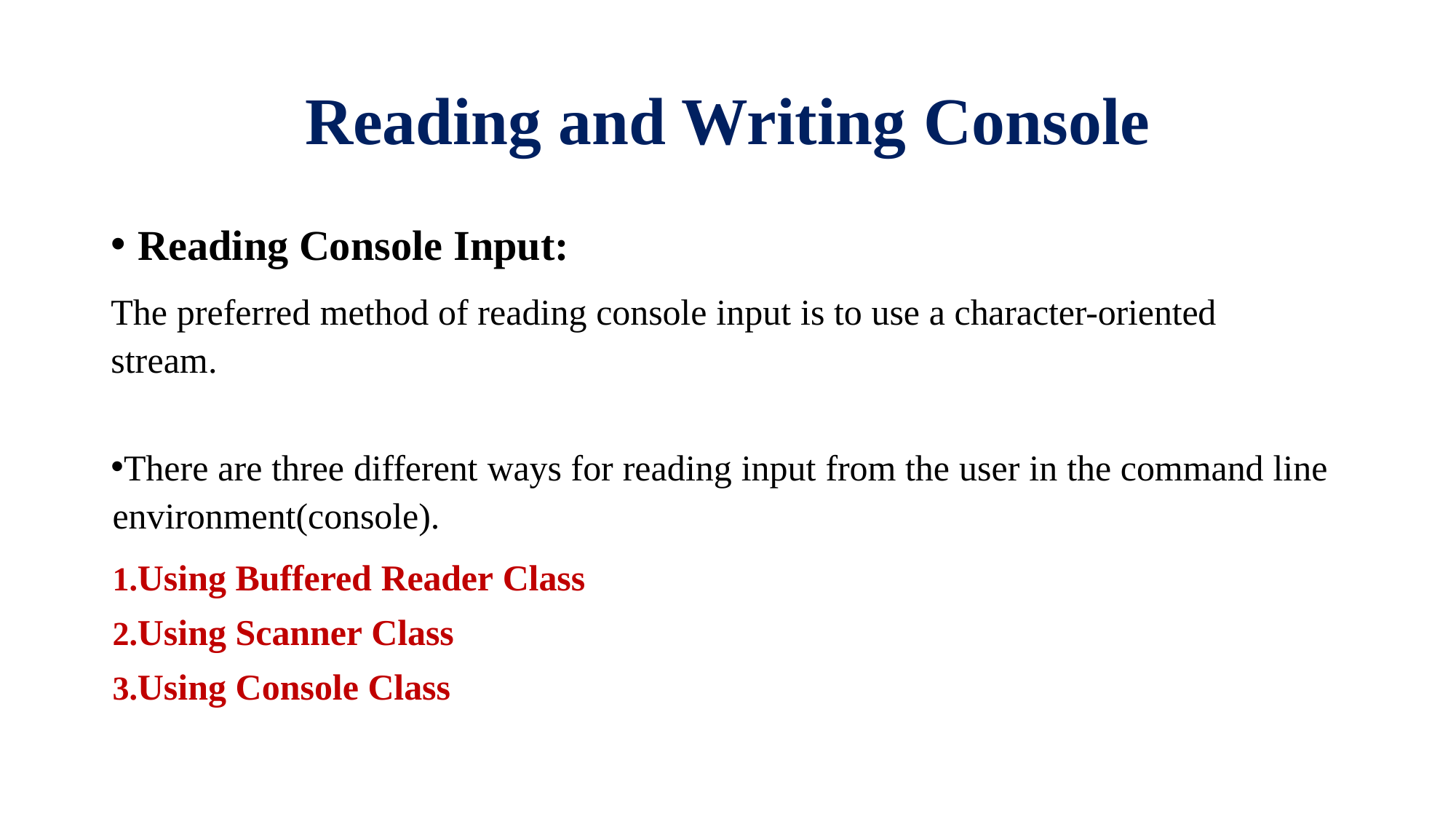

# Reading and Writing Console
Reading Console Input:
The preferred method of reading console input is to use a character-oriented  stream.

There are three different ways for reading input from the user in the command line  environment(console).
Using Buffered Reader Class
Using Scanner Class
Using Console Class